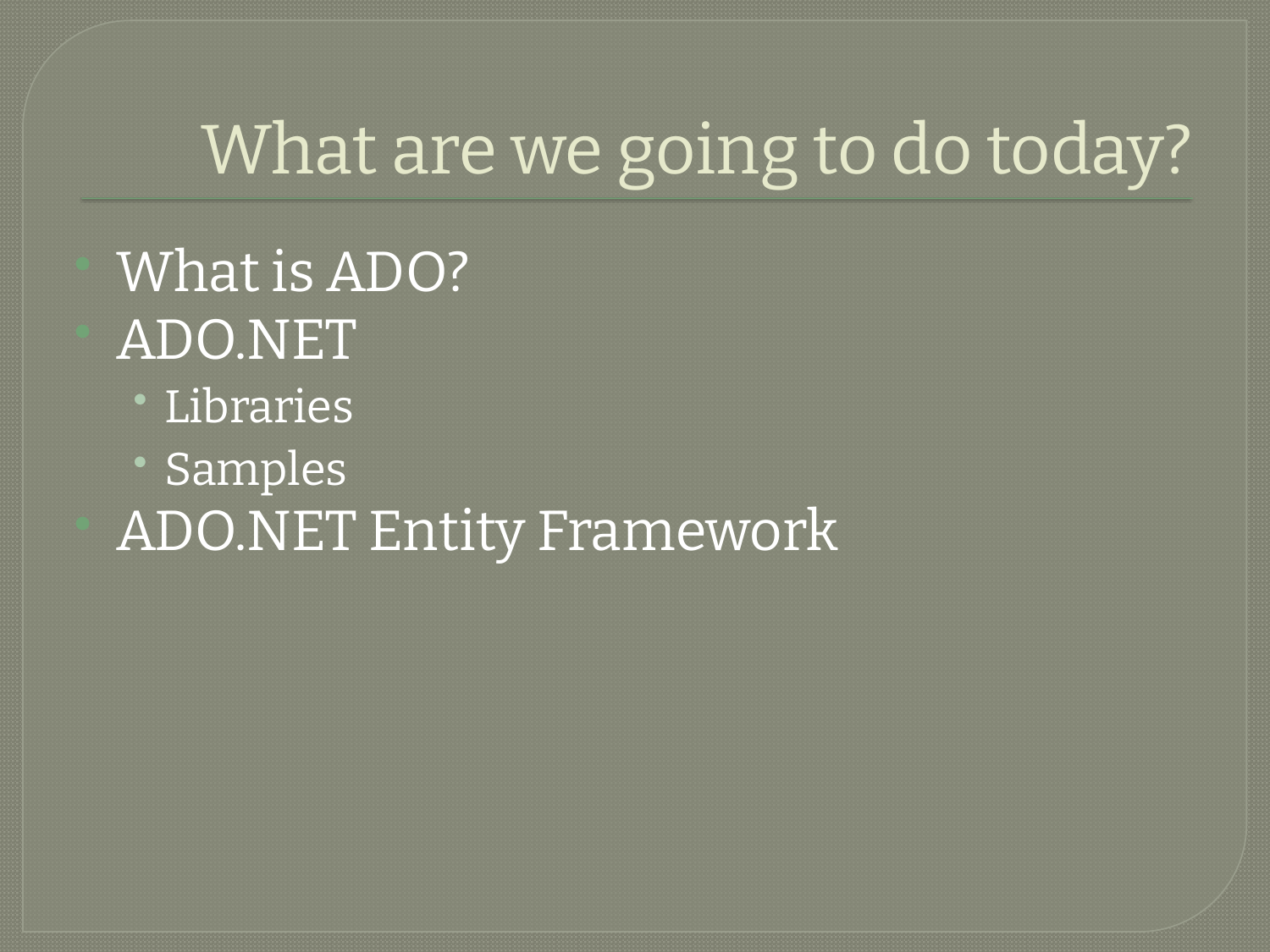

# What are we going to do today?
What is ADO?
ADO.NET
Libraries
Samples
ADO.NET Entity Framework